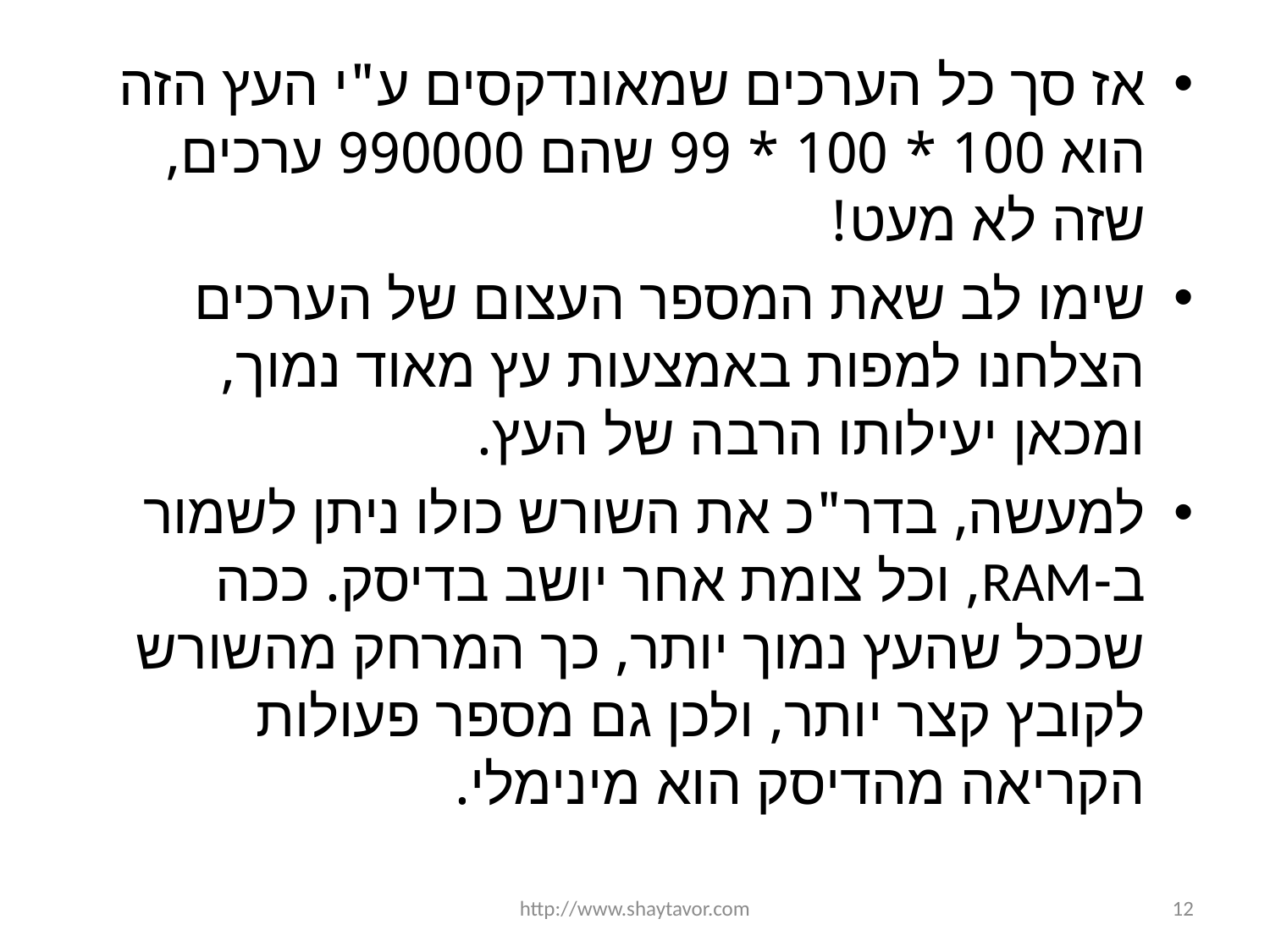

אז סך כל הערכים שמאונדקסים ע"י העץ הזה הוא 100 * 100 * 99 שהם 990000 ערכים, שזה לא מעט!
שימו לב שאת המספר העצום של הערכים הצלחנו למפות באמצעות עץ מאוד נמוך, ומכאן יעילותו הרבה של העץ.
למעשה, בדר"כ את השורש כולו ניתן לשמור ב-RAM, וכל צומת אחר יושב בדיסק. ככה שככל שהעץ נמוך יותר, כך המרחק מהשורש לקובץ קצר יותר, ולכן גם מספר פעולות הקריאה מהדיסק הוא מינימלי.
http://www.shaytavor.com
12